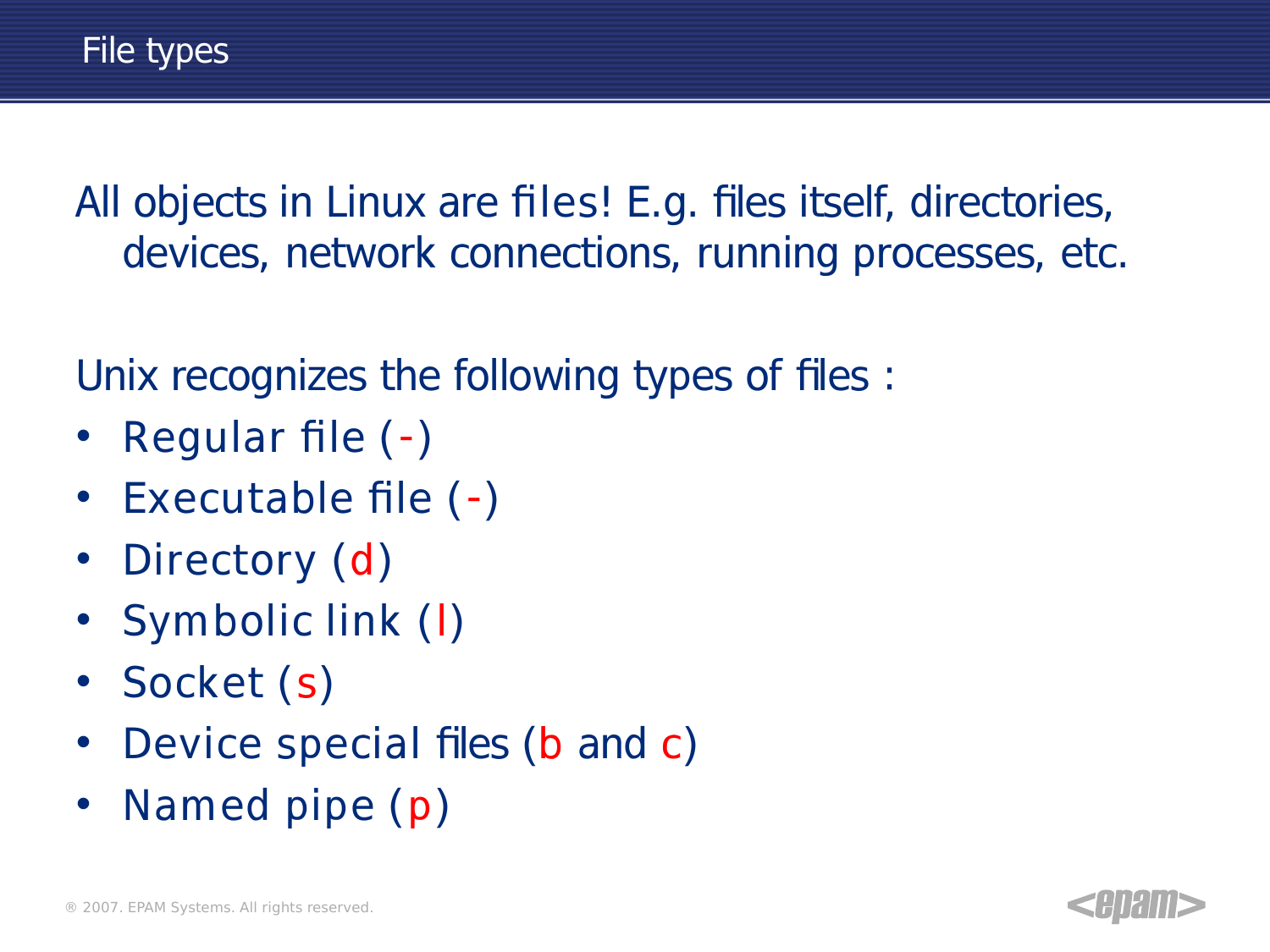

File types
All objects in Linux are files! E.g. files itself, directories, devices, network connections, running processes, etc.

Unix recognizes the following types of files :
Regular file (-)
Executable file (-)
Directory (d)
Symbolic link (l)‏
Socket (s)
Device special files (b and c)‏
Named pipe (p)‏